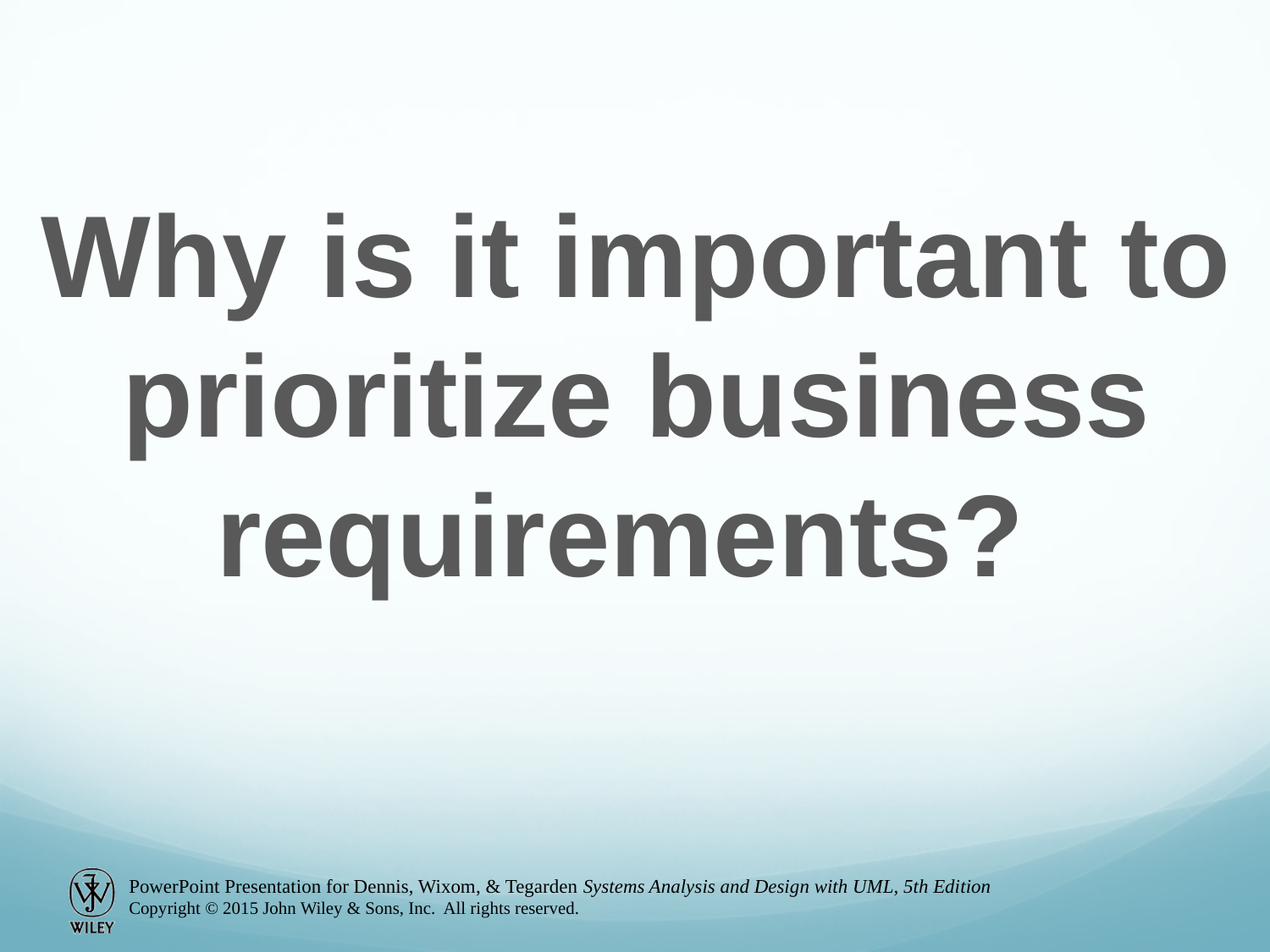

Why is it important to prioritize business requirements?